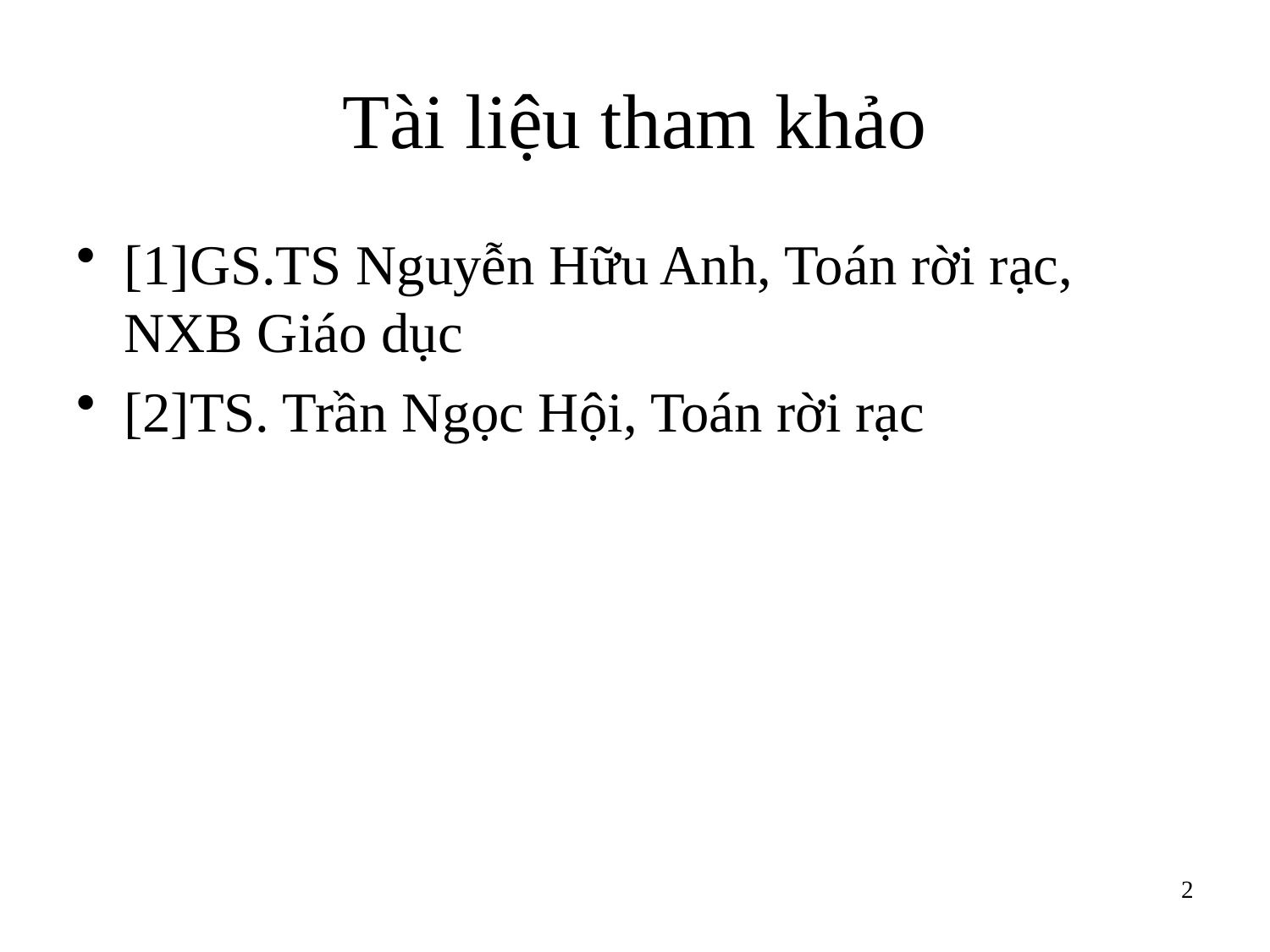

# Tài liệu tham khảo
[1]GS.TS Nguyễn Hữu Anh, Toán rời rạc, NXB Giáo dục
[2]TS. Trần Ngọc Hội, Toán rời rạc
2